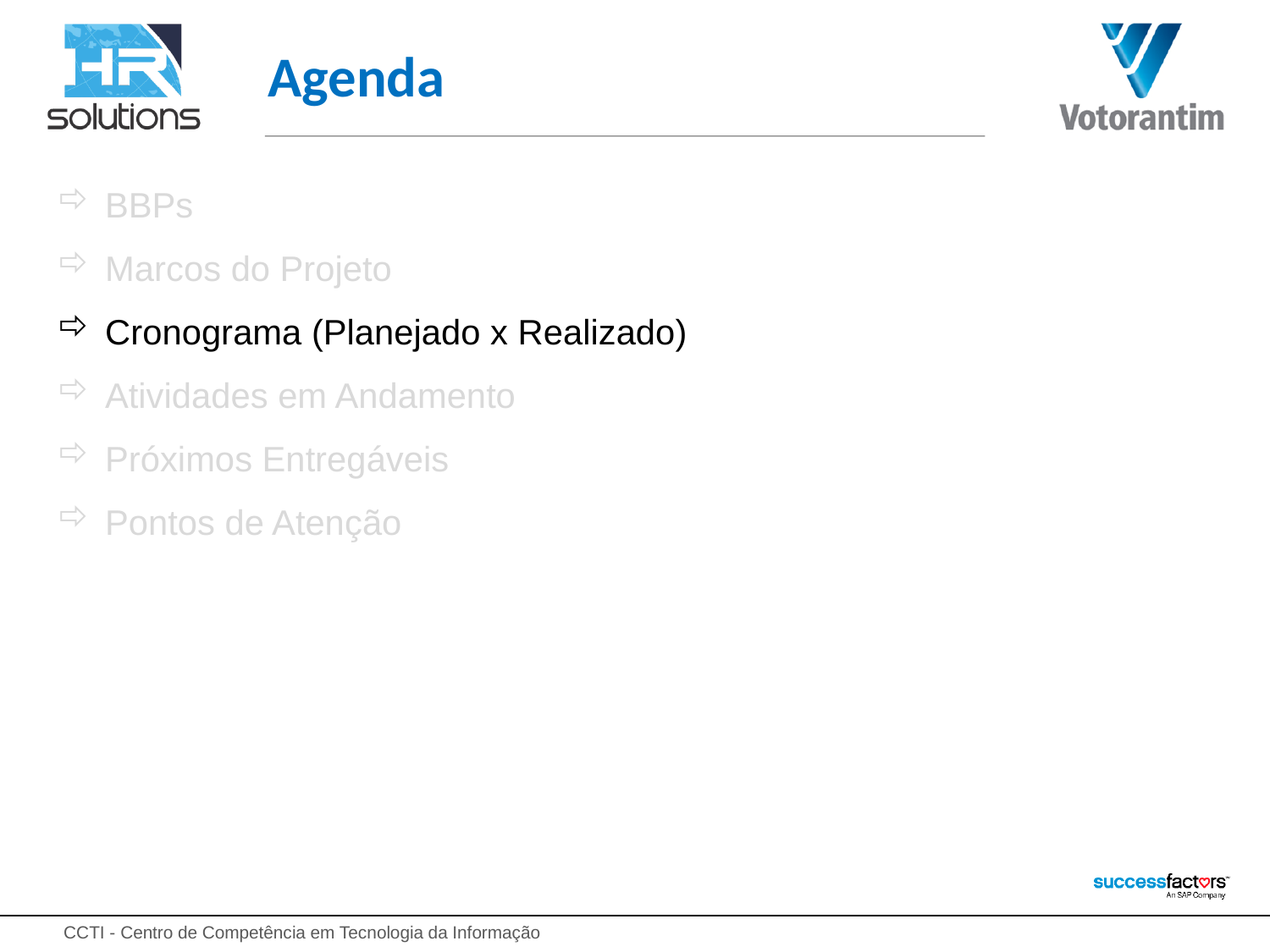

# Agenda
BBPs
Marcos do Projeto
Cronograma (Planejado x Realizado)
Atividades em Andamento
Próximos Entregáveis
Pontos de Atenção